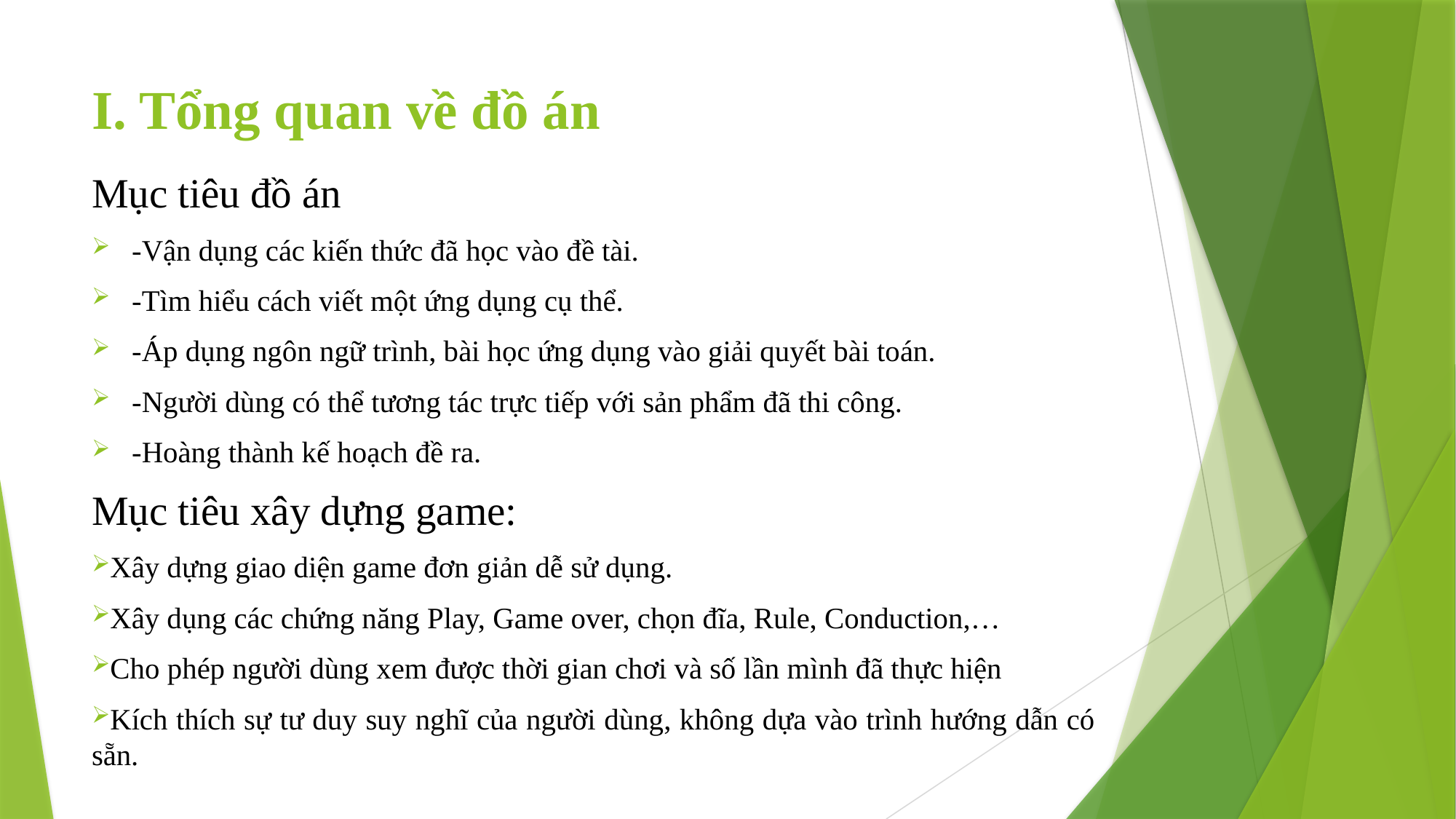

# I. Tổng quan về đồ án
Mục tiêu đồ án
-Vận dụng các kiến thức đã học vào đề tài.
-Tìm hiểu cách viết một ứng dụng cụ thể.
-Áp dụng ngôn ngữ trình, bài học ứng dụng vào giải quyết bài toán.
-Người dùng có thể tương tác trực tiếp với sản phẩm đã thi công.
-Hoàng thành kế hoạch đề ra.
Mục tiêu xây dựng game:
Xây dựng giao diện game đơn giản dễ sử dụng.
Xây dụng các chứng năng Play, Game over, chọn đĩa, Rule, Conduction,…
Cho phép người dùng xem được thời gian chơi và số lần mình đã thực hiện
Kích thích sự tư duy suy nghĩ của người dùng, không dựa vào trình hướng dẫn có sẵn.